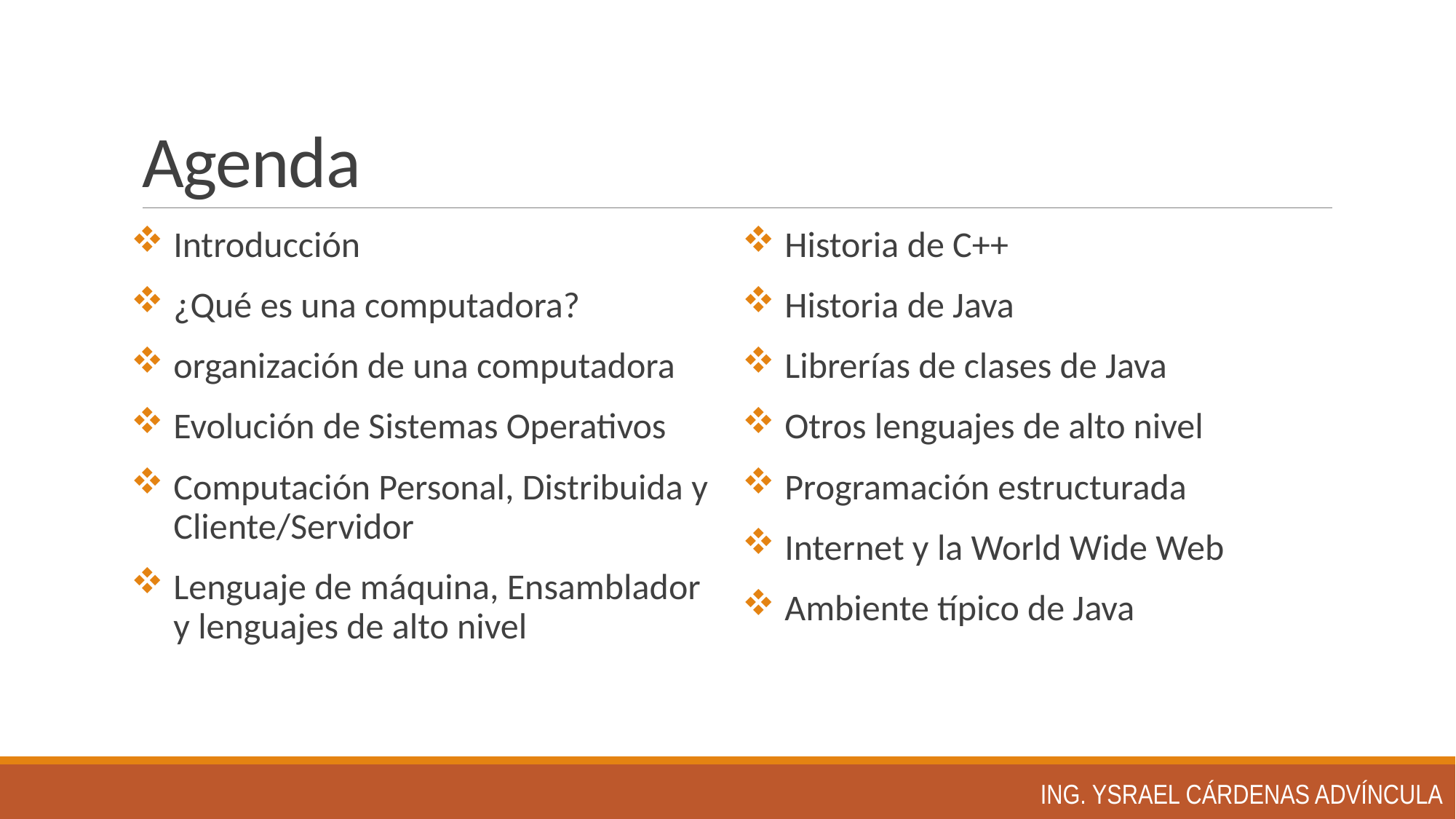

# Agenda
Introducción
¿Qué es una computadora?
organización de una computadora
Evolución de Sistemas Operativos
Computación Personal, Distribuida y Cliente/Servidor
Lenguaje de máquina, Ensamblador y lenguajes de alto nivel

Historia de C++
Historia de Java
Librerías de clases de Java
Otros lenguajes de alto nivel
Programación estructurada
Internet y la World Wide Web
Ambiente típico de Java
Ing. Ysrael Cárdenas Advíncula